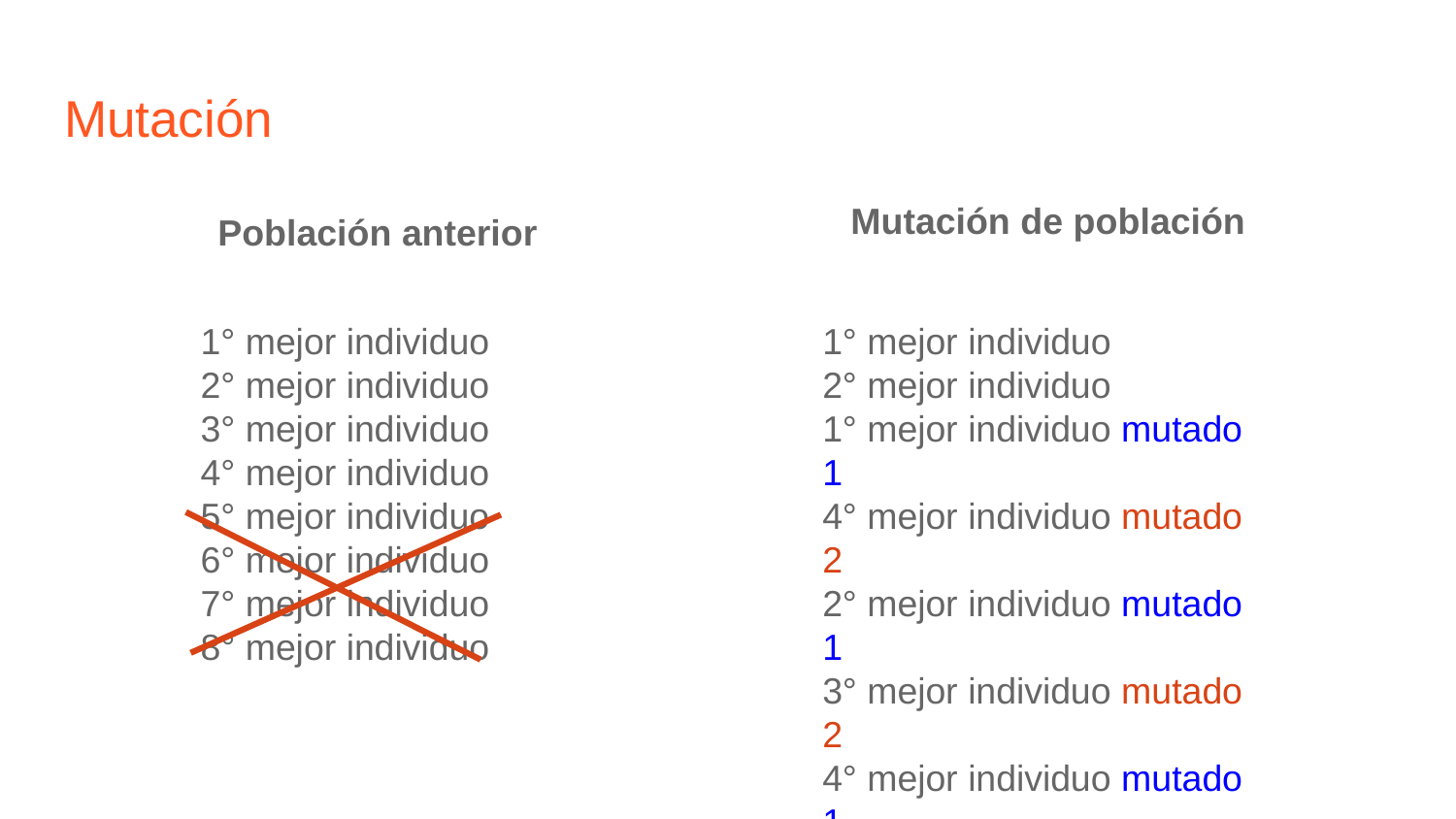

# Mutación
Mutación de población
Población anterior
1° mejor individuo
2° mejor individuo
3° mejor individuo
4° mejor individuo
5° mejor individuo
6° mejor individuo
7° mejor individuo
8° mejor individuo
1° mejor individuo
2° mejor individuo
1° mejor individuo mutado 1
4° mejor individuo mutado 2
2° mejor individuo mutado 1
3° mejor individuo mutado 2
4° mejor individuo mutado 1
1° mejor individuo mutado 2